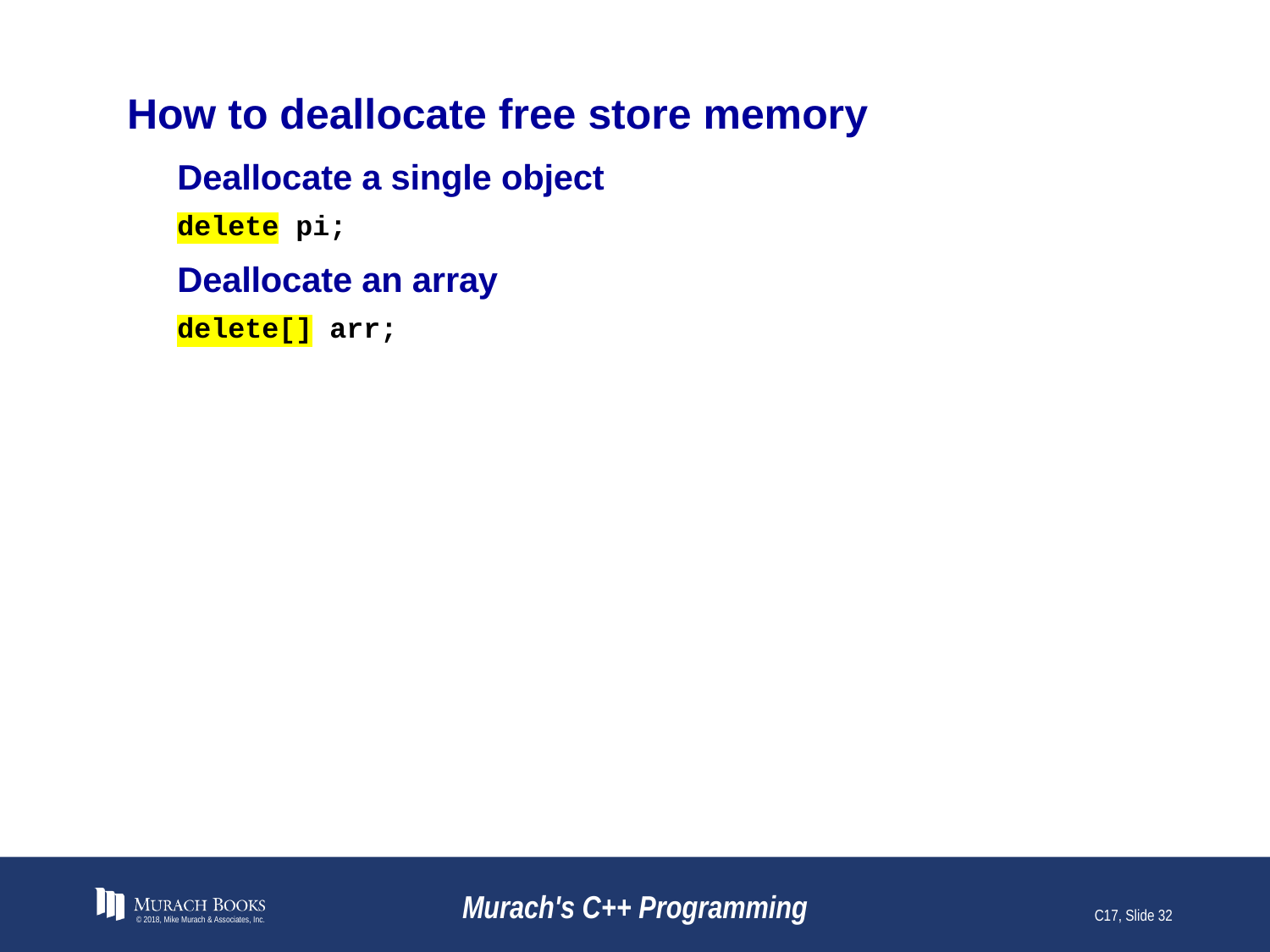

# How to deallocate free store memory
Deallocate a single object
delete pi;
Deallocate an array
delete[] arr;

© 2018, Mike Murach & Associates, Inc.
Murach's C++ Programming

C17, Slide 32